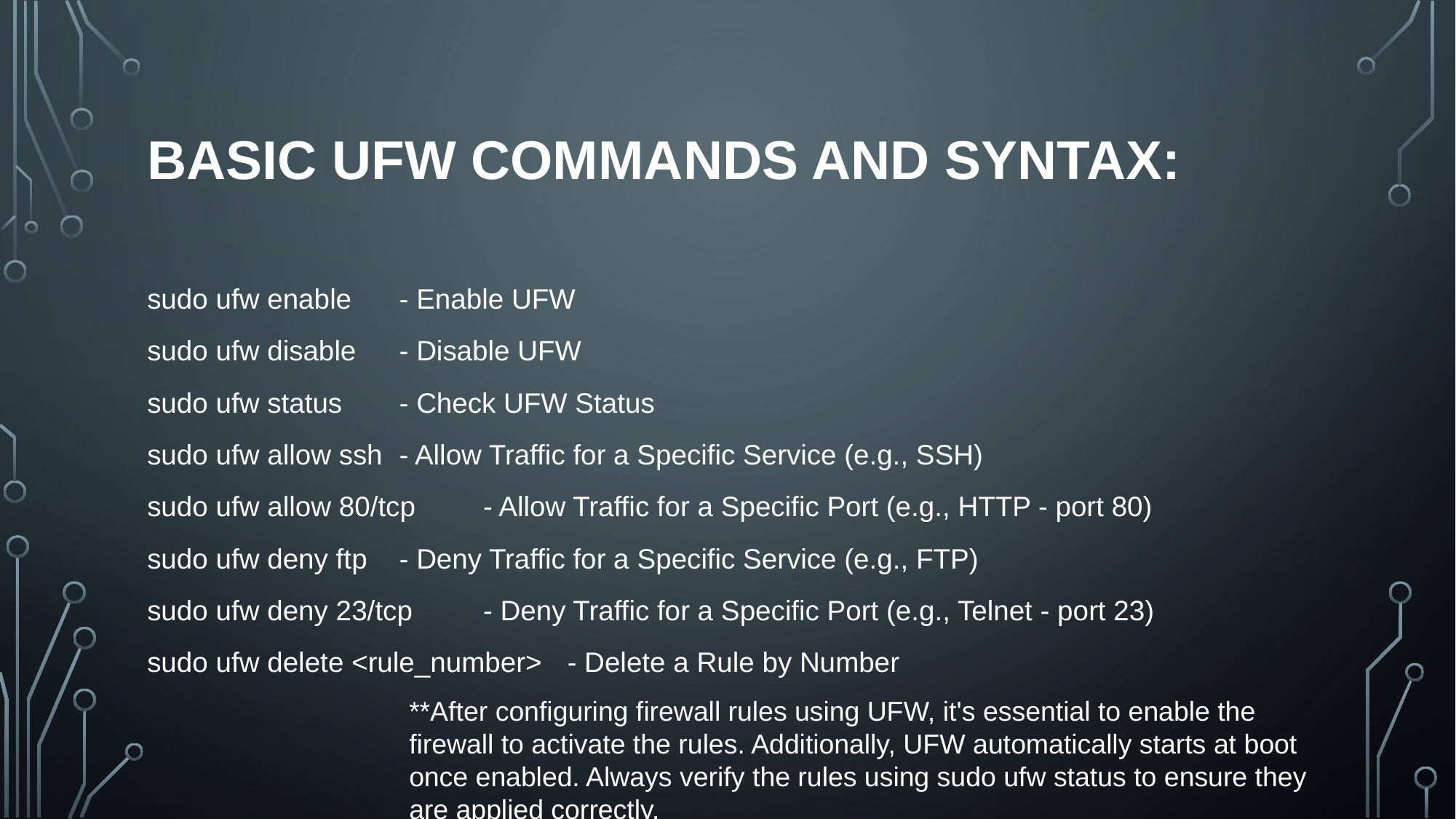

# Basic UFW Commands and Syntax:
sudo ufw enable 			- Enable UFW
sudo ufw disable 			- Disable UFW
sudo ufw status 			- Check UFW Status
sudo ufw allow ssh 		- Allow Traffic for a Specific Service (e.g., SSH)
sudo ufw allow 80/tcp		- Allow Traffic for a Specific Port (e.g., HTTP - port 80)
sudo ufw deny ftp 		- Deny Traffic for a Specific Service (e.g., FTP)
sudo ufw deny 23/tcp		- Deny Traffic for a Specific Port (e.g., Telnet - port 23)
sudo ufw delete <rule_number>	- Delete a Rule by Number
**After configuring firewall rules using UFW, it's essential to enable the firewall to activate the rules. Additionally, UFW automatically starts at boot once enabled. Always verify the rules using sudo ufw status to ensure they are applied correctly.